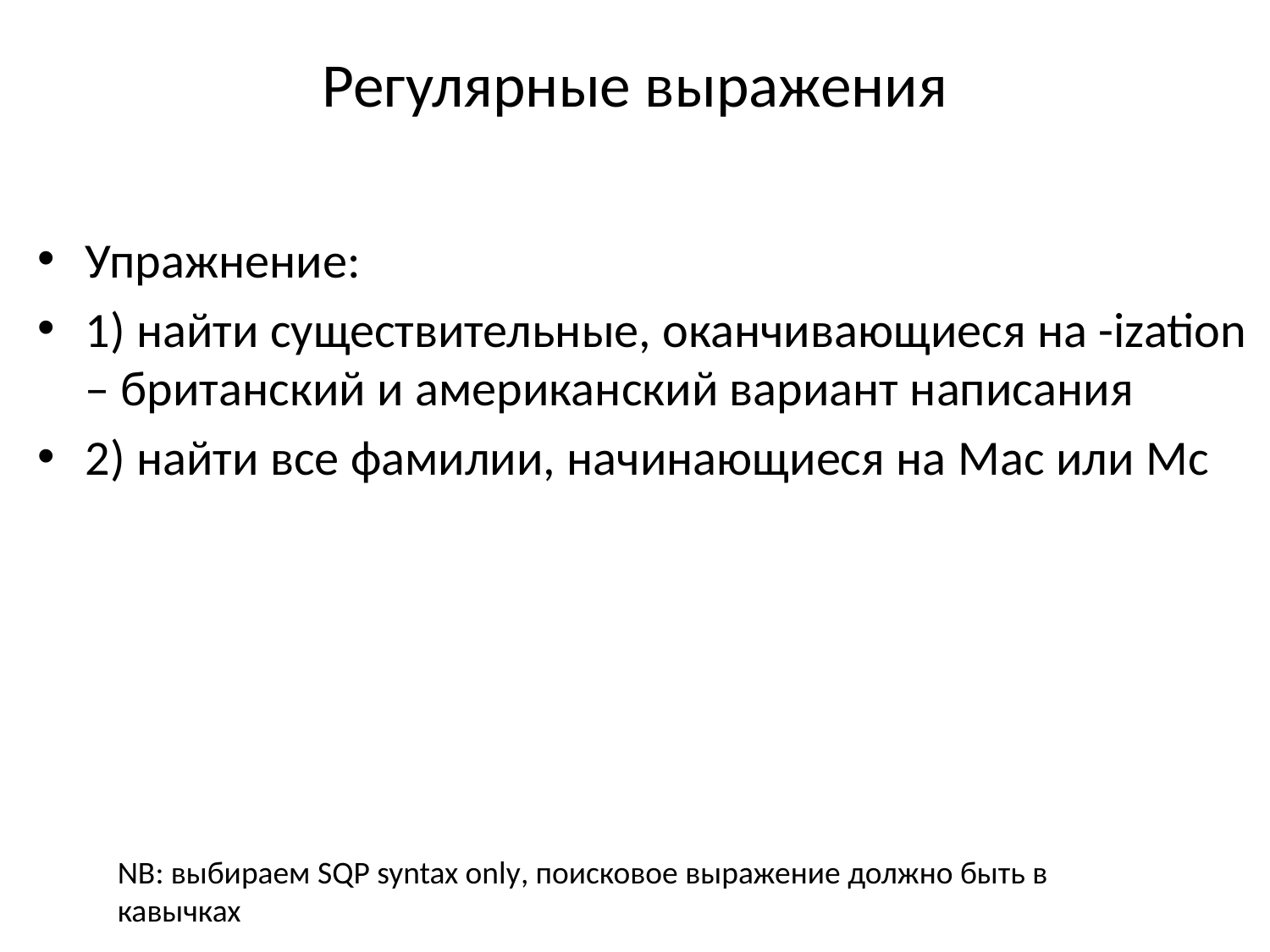

# Регулярные выражения
Упражнение:
1) найти существительные, оканчивающиеся на -ization – британский и американский вариант написания
2) найти все фамилии, начинающиеся на Mac или Mc
NB: выбираем SQP syntax only, поисковое выражение должно быть в кавычках